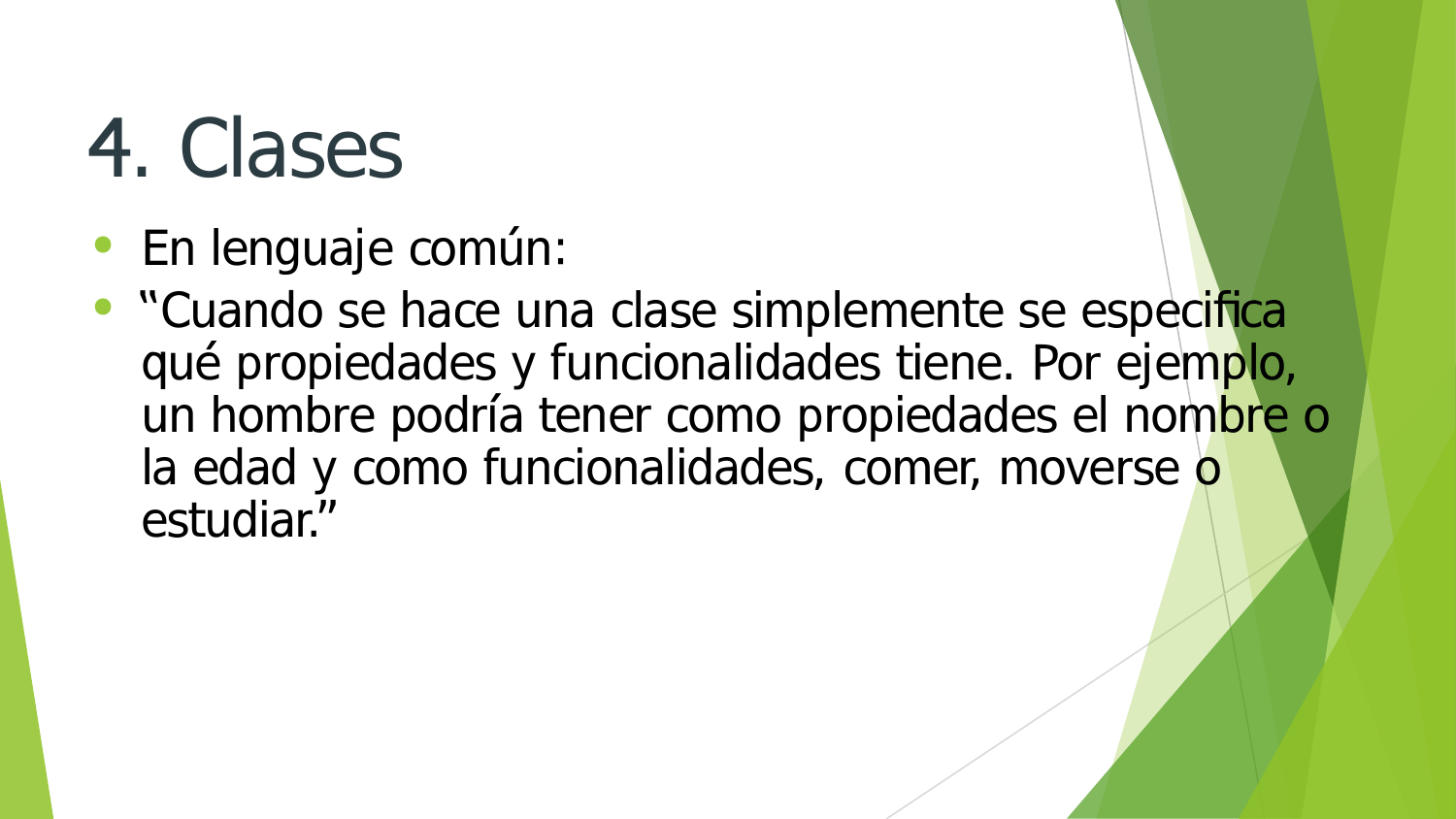

4. Clases
En lenguaje común:
“Cuando se hace una clase simplemente se especifica qué propiedades y funcionalidades tiene. Por ejemplo, un hombre podría tener como propiedades el nombre o la edad y como funcionalidades, comer, moverse o estudiar.”